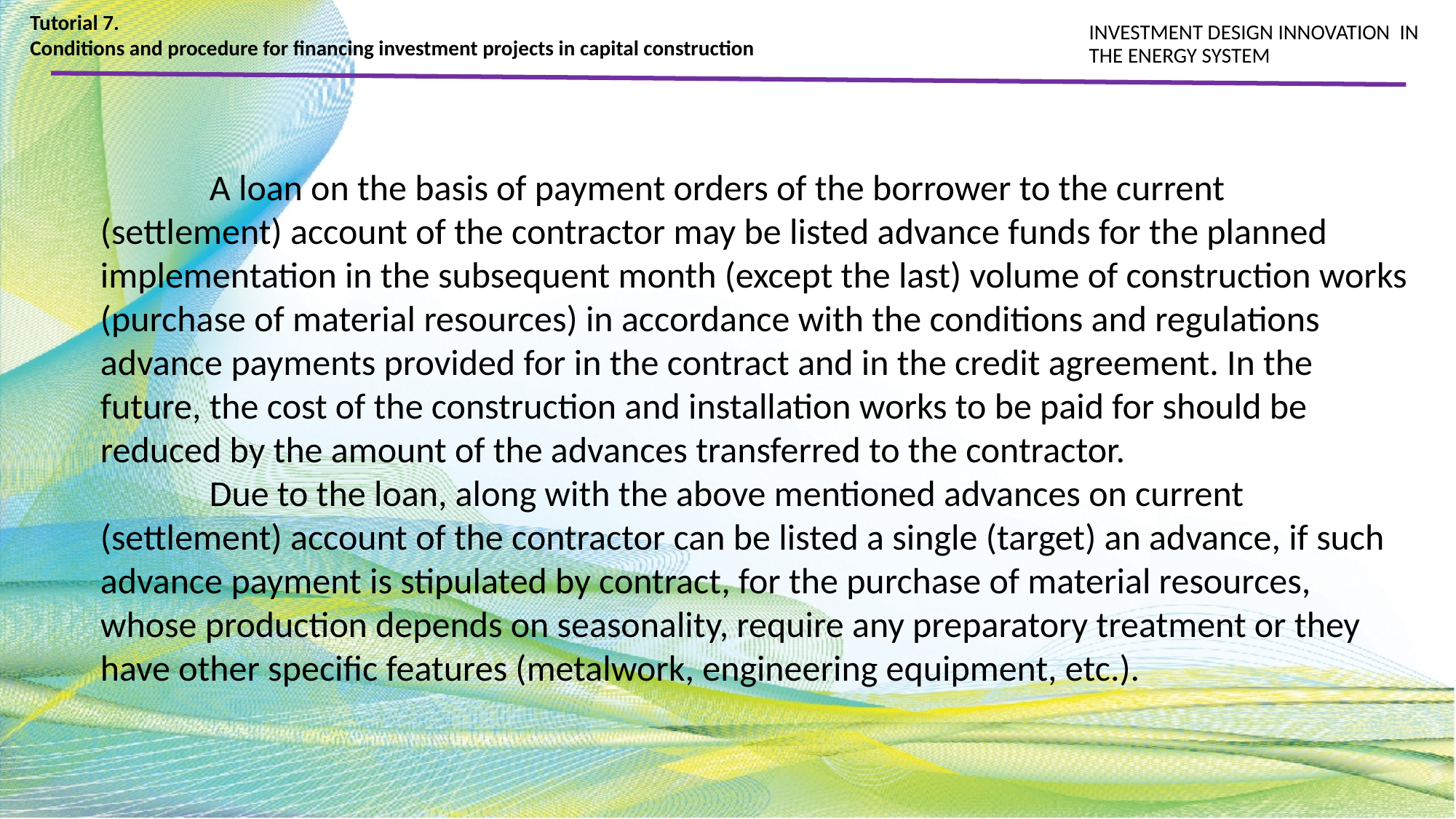

Tutorial 7.
Conditions and procedure for financing investment projects in capital construction
INVESTMENT DESIGN INNOVATION  IN
THE ENERGY SYSTEM
	A loan on the basis of payment orders of the borrower to the current (settlement) account of the contractor may be listed advance funds for the planned implementation in the subsequent month (except the last) volume of construction works (purchase of material resources) in accordance with the conditions and regulations advance payments provided for in the contract and in the credit agreement. In the future, the cost of the construction and installation works to be paid for should be reduced by the amount of the advances transferred to the contractor.
	Due to the loan, along with the above mentioned advances on current (settlement) account of the contractor can be listed a single (target) an advance, if such advance payment is stipulated by contract, for the purchase of material resources, whose production depends on seasonality, require any preparatory treatment or they have other specific features (metalwork, engineering equipment, etc.).